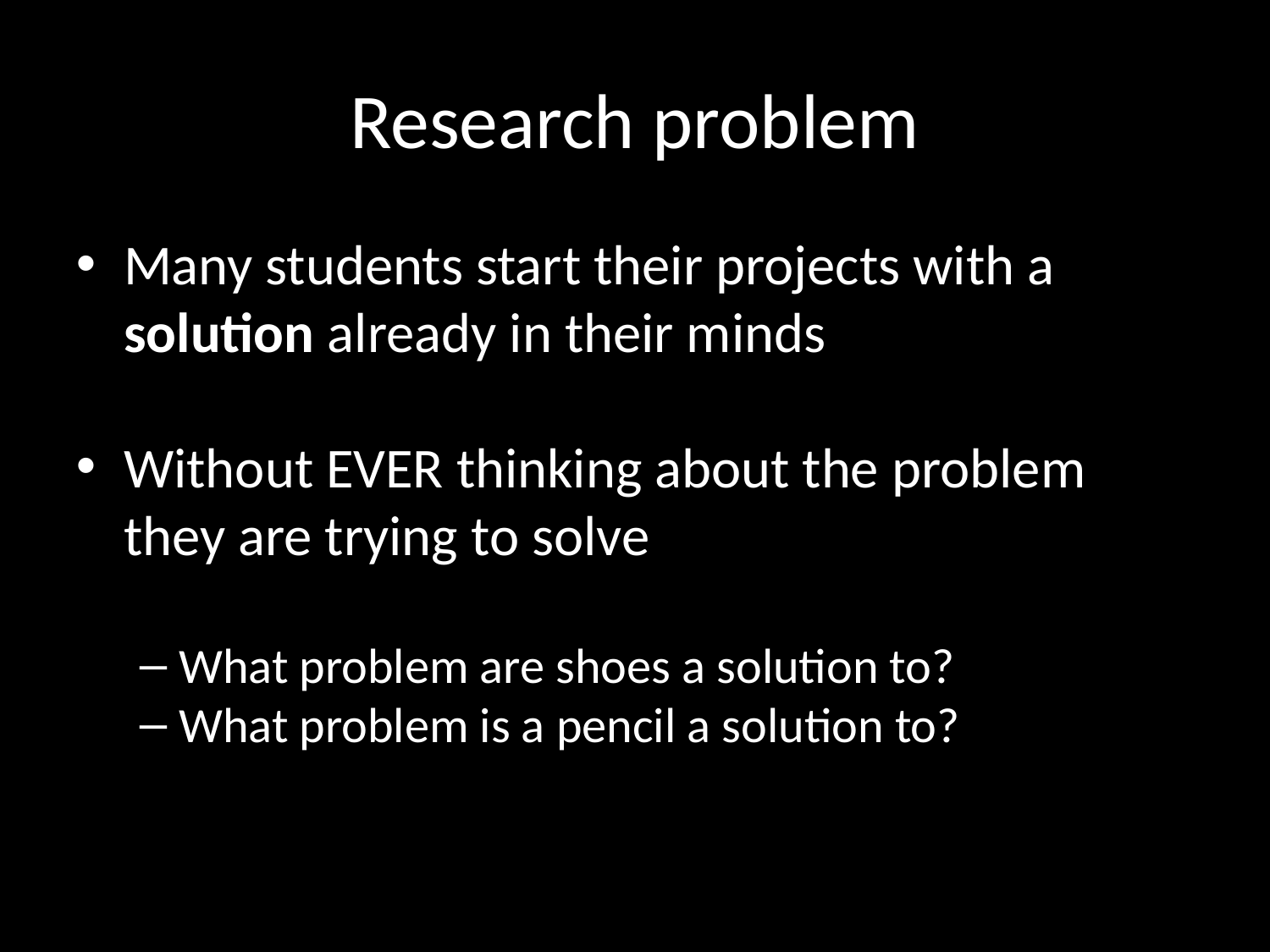

Research problem
Many students start their projects with a solution already in their minds

Without EVER thinking about the problem they are trying to solve

What problem are shoes a solution to?
What problem is a pencil a solution to?